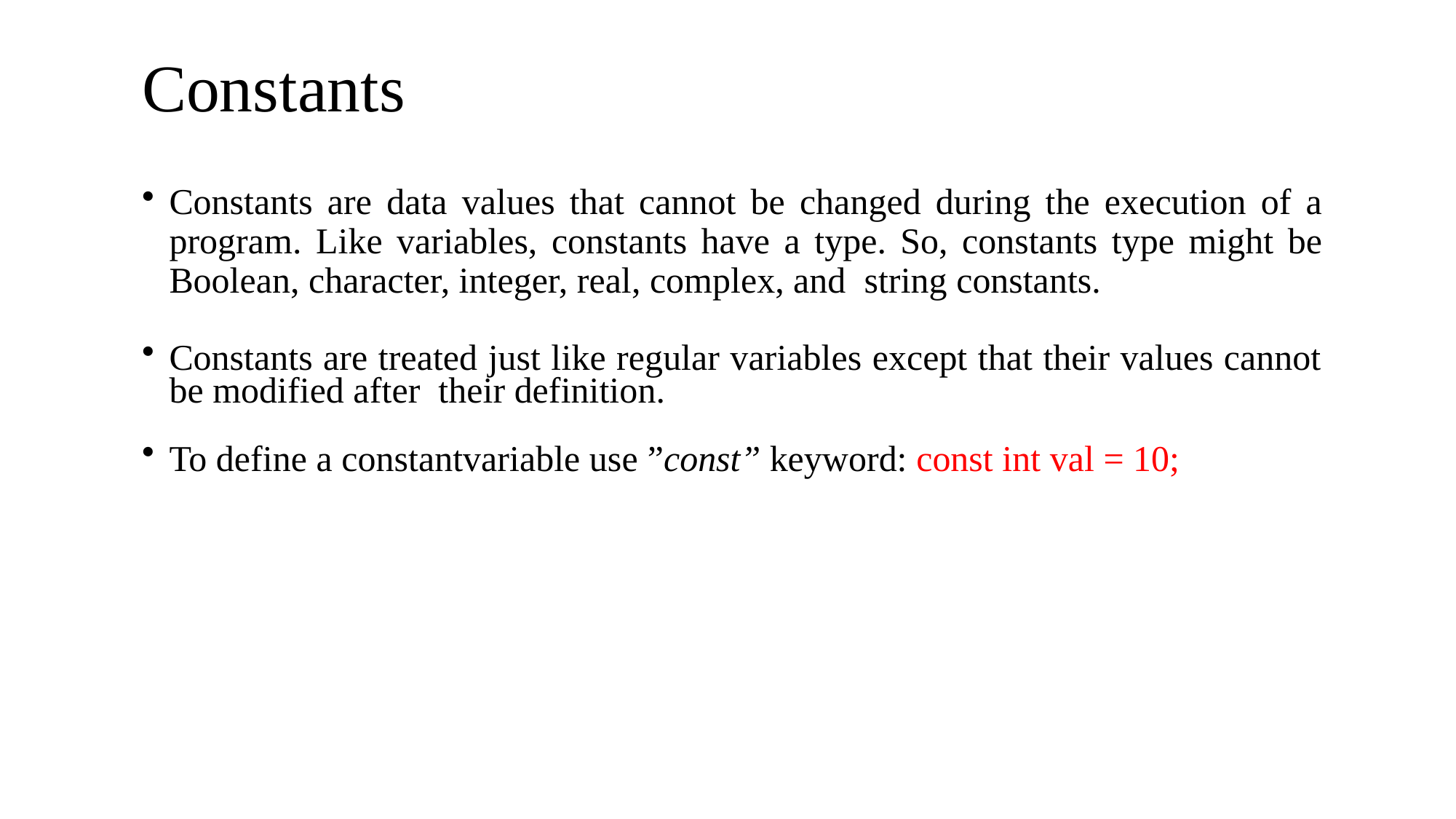

# Constants
Constants are data values that cannot be changed during the execution of a program. Like variables, constants have a type. So, constants type might be Boolean, character, integer, real, complex, and  string constants.

Constants are treated just like regular variables except that their values cannot be modified after  their definition.
To define a constantvariable use ”const” keyword: const int val = 10;